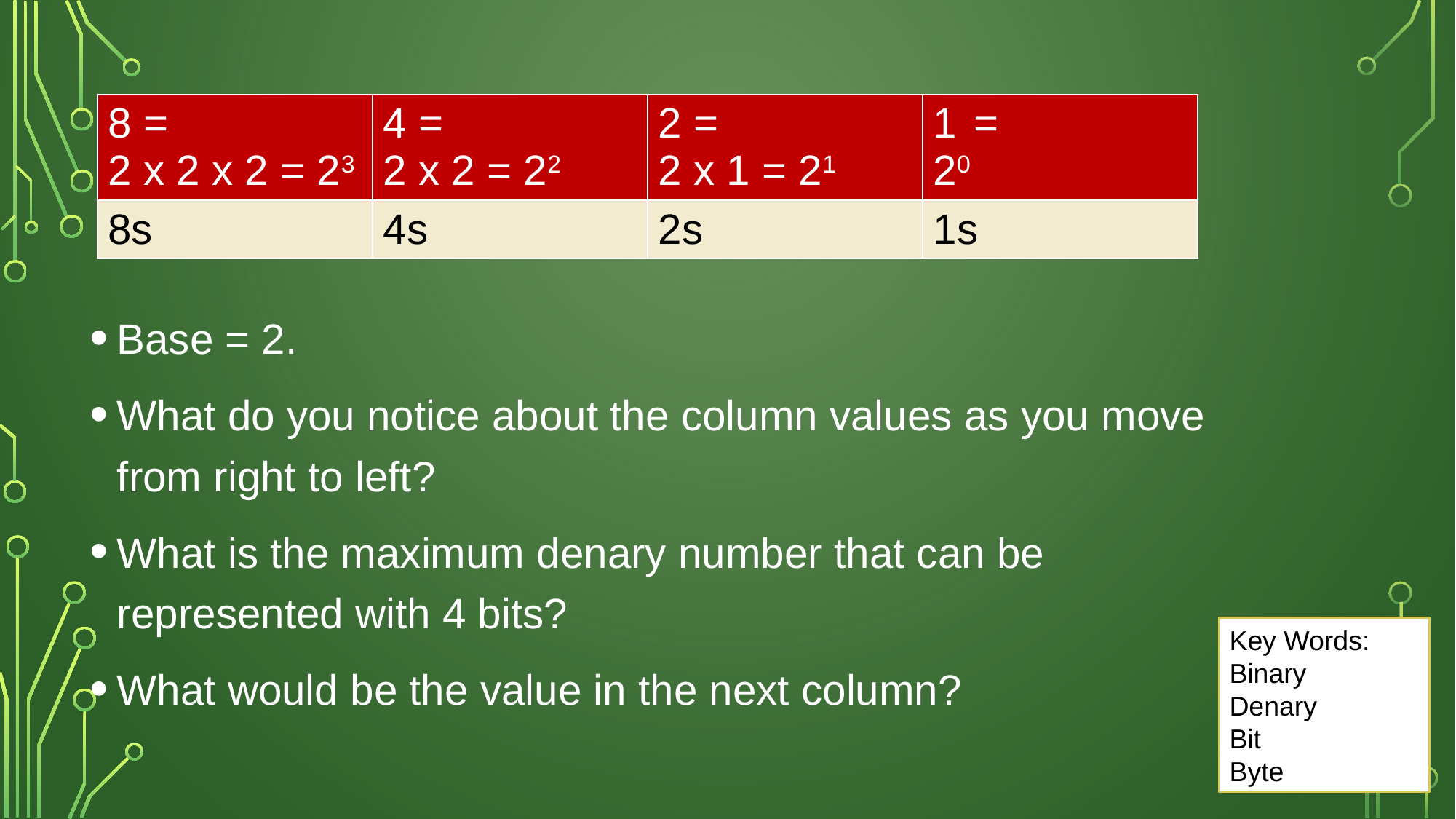

Base = 2.
What do you notice about the column values as you move from right to left?
What is the maximum denary number that can be represented with 4 bits?
What would be the value in the next column?
| 8 = 2 x 2 x 2 = 23 | 4 = 2 x 2 = 22 | 2 = 2 x 1 = 21 | = 20 |
| --- | --- | --- | --- |
| 8s | 4s | 2s | 1s |
Key Words: Binary
Denary
Bit
Byte